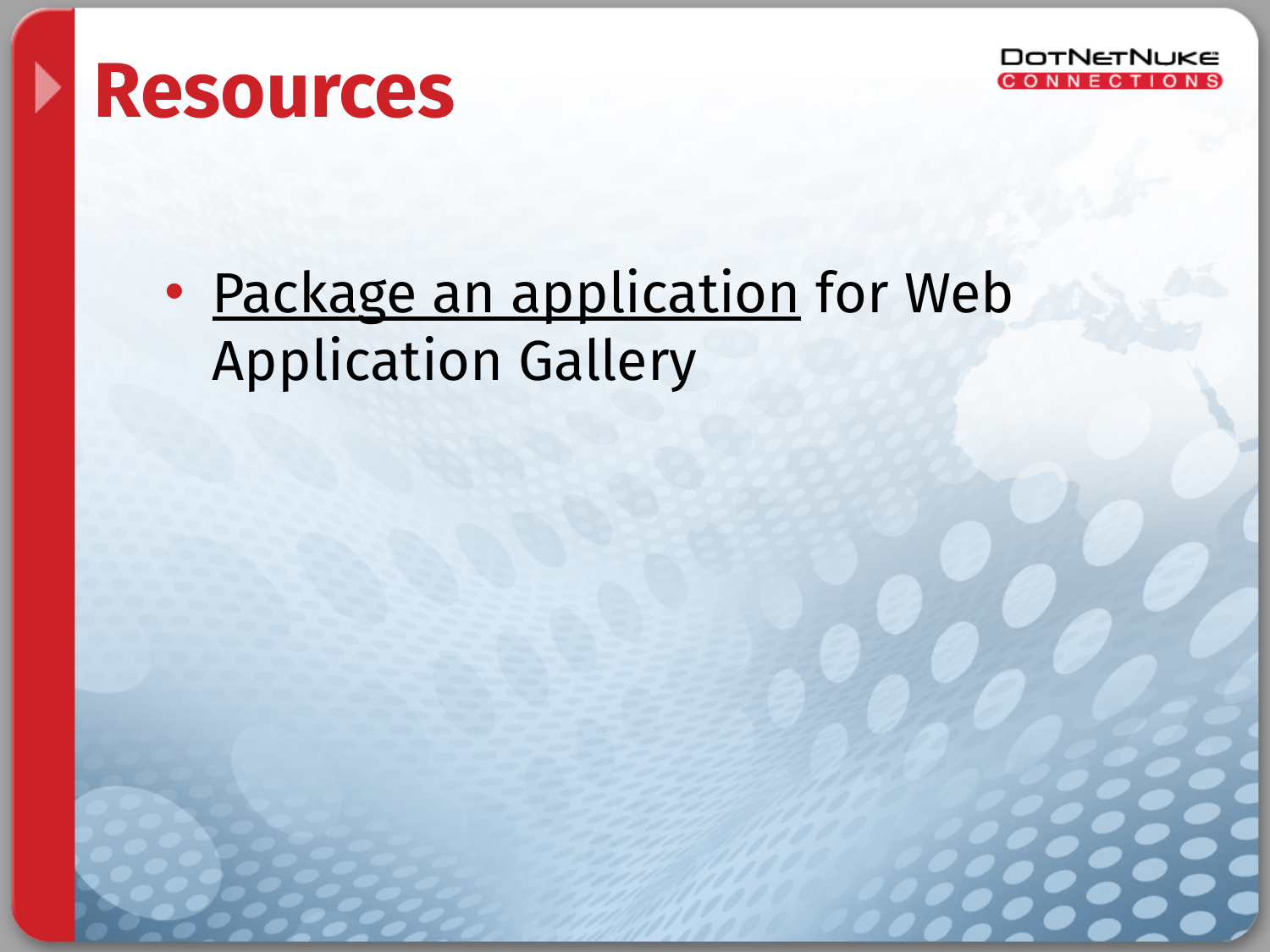

# Resources
Package an application for Web Application Gallery